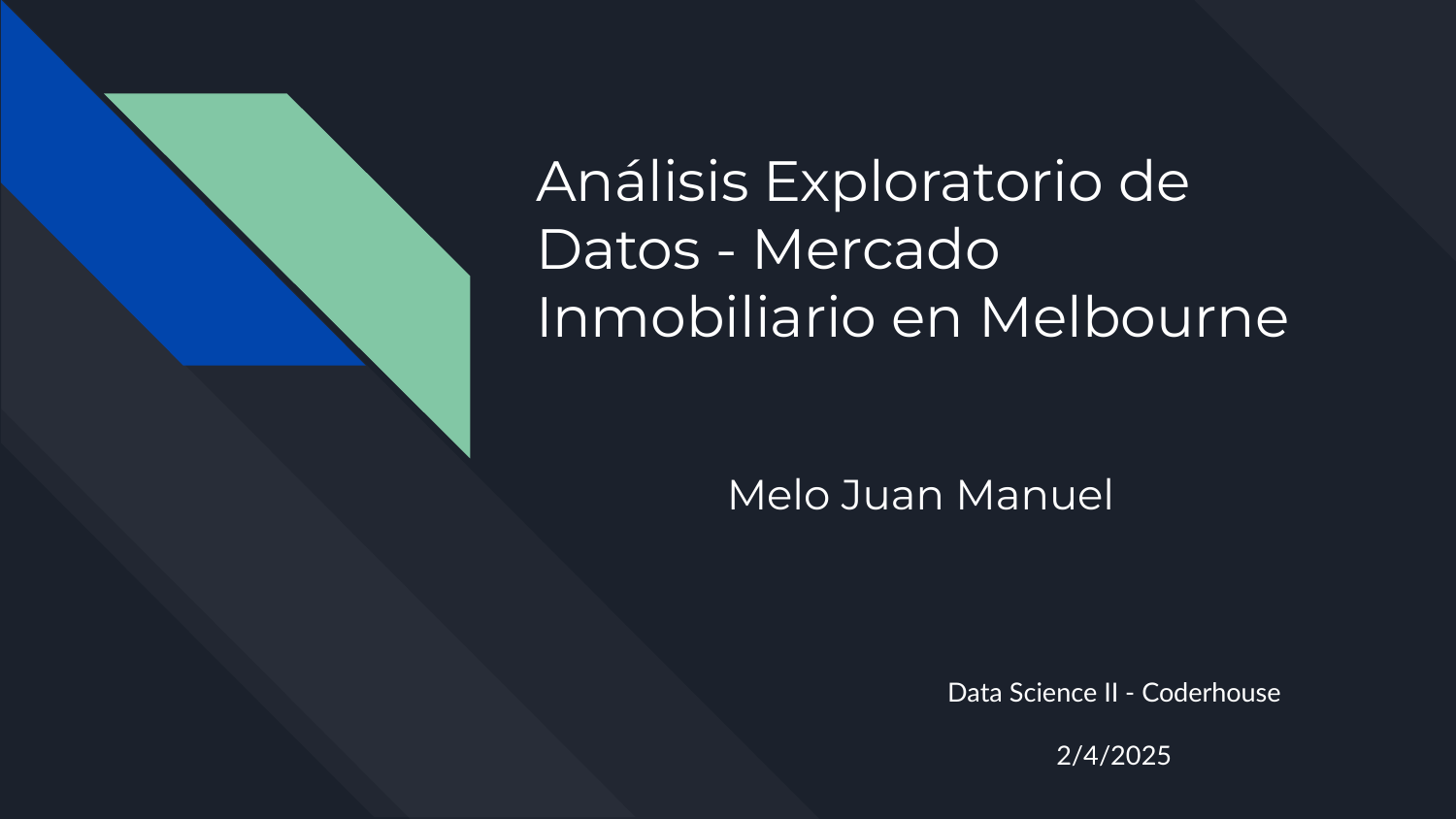

# Análisis Exploratorio de Datos - Mercado Inmobiliario en Melbourne
Melo Juan Manuel
Data Science II - Coderhouse

2/4/2025